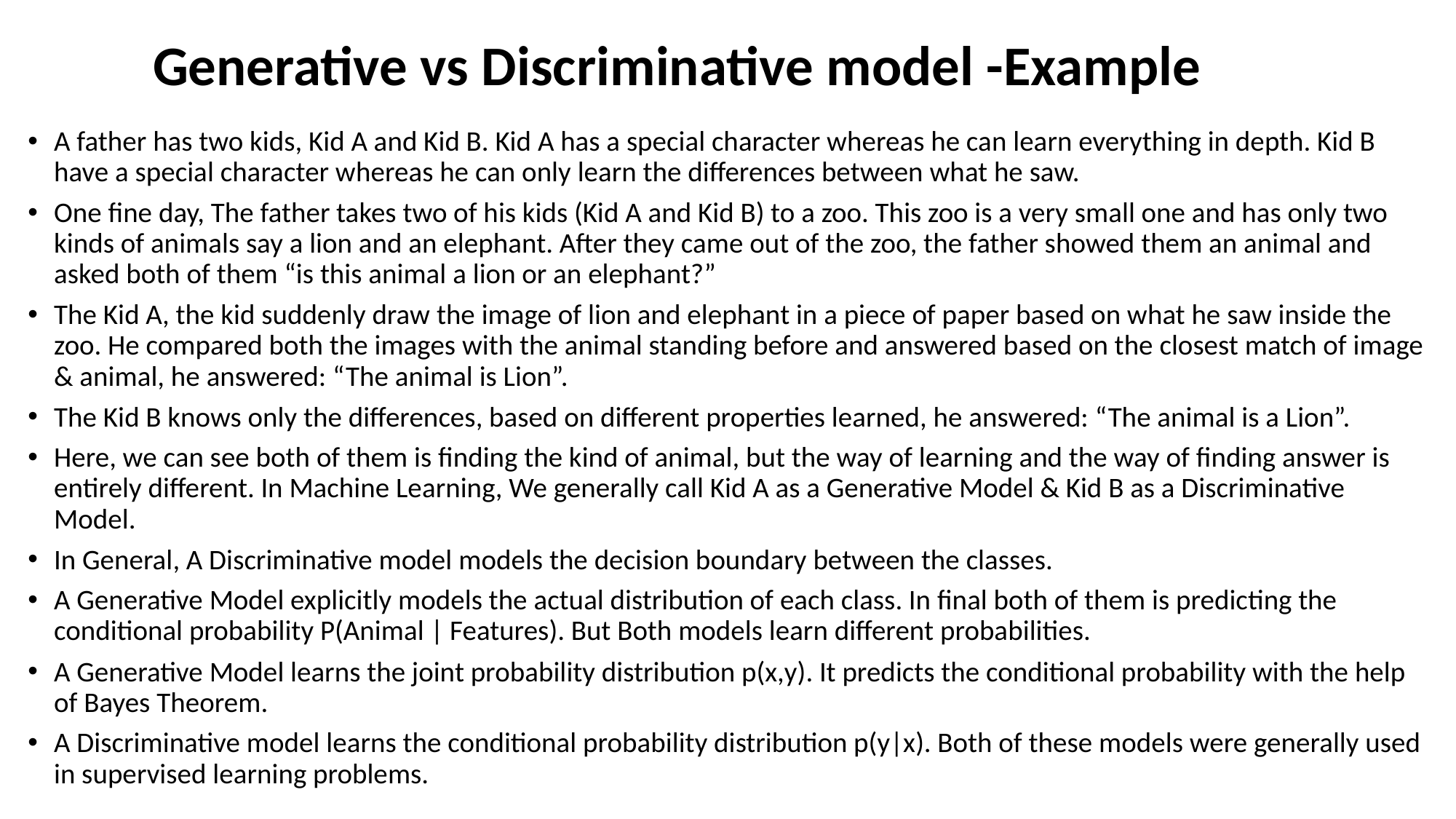

# Generative vs Discriminative model -Example
A father has two kids, Kid A and Kid B. Kid A has a special character whereas he can learn everything in depth. Kid B have a special character whereas he can only learn the differences between what he saw.
One fine day, The father takes two of his kids (Kid A and Kid B) to a zoo. This zoo is a very small one and has only two kinds of animals say a lion and an elephant. After they came out of the zoo, the father showed them an animal and asked both of them “is this animal a lion or an elephant?”
The Kid A, the kid suddenly draw the image of lion and elephant in a piece of paper based on what he saw inside the zoo. He compared both the images with the animal standing before and answered based on the closest match of image & animal, he answered: “The animal is Lion”.
The Kid B knows only the differences, based on different properties learned, he answered: “The animal is a Lion”.
Here, we can see both of them is finding the kind of animal, but the way of learning and the way of finding answer is entirely different. In Machine Learning, We generally call Kid A as a Generative Model & Kid B as a Discriminative Model.
In General, A Discriminative model ‌models the decision boundary between the classes.
A Generative Model ‌explicitly models the actual distribution of each class. In final both of them is predicting the conditional probability P(Animal | Features). But Both models learn different probabilities.
A Generative Model ‌learns the joint probability distribution p(x,y). It predicts the conditional probability with the help of Bayes Theorem.
A Discriminative model ‌learns the conditional probability distribution p(y|x). Both of these models were generally used in supervised learning problems.